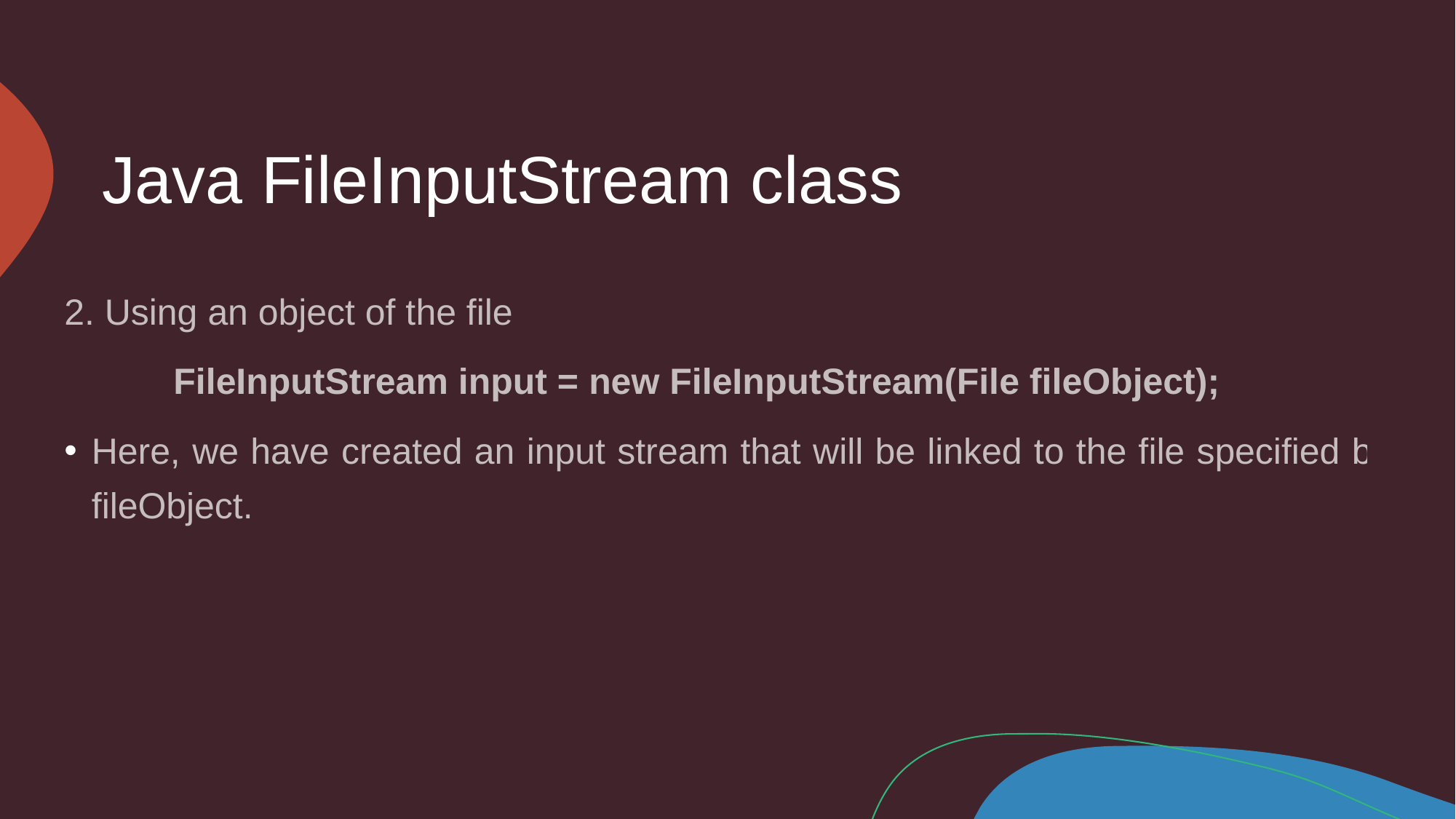

# Java FileInputStream class
2. Using an object of the file
 	FileInputStream input = new FileInputStream(File fileObject);
Here, we have created an input stream that will be linked to the file specified by fileObject.